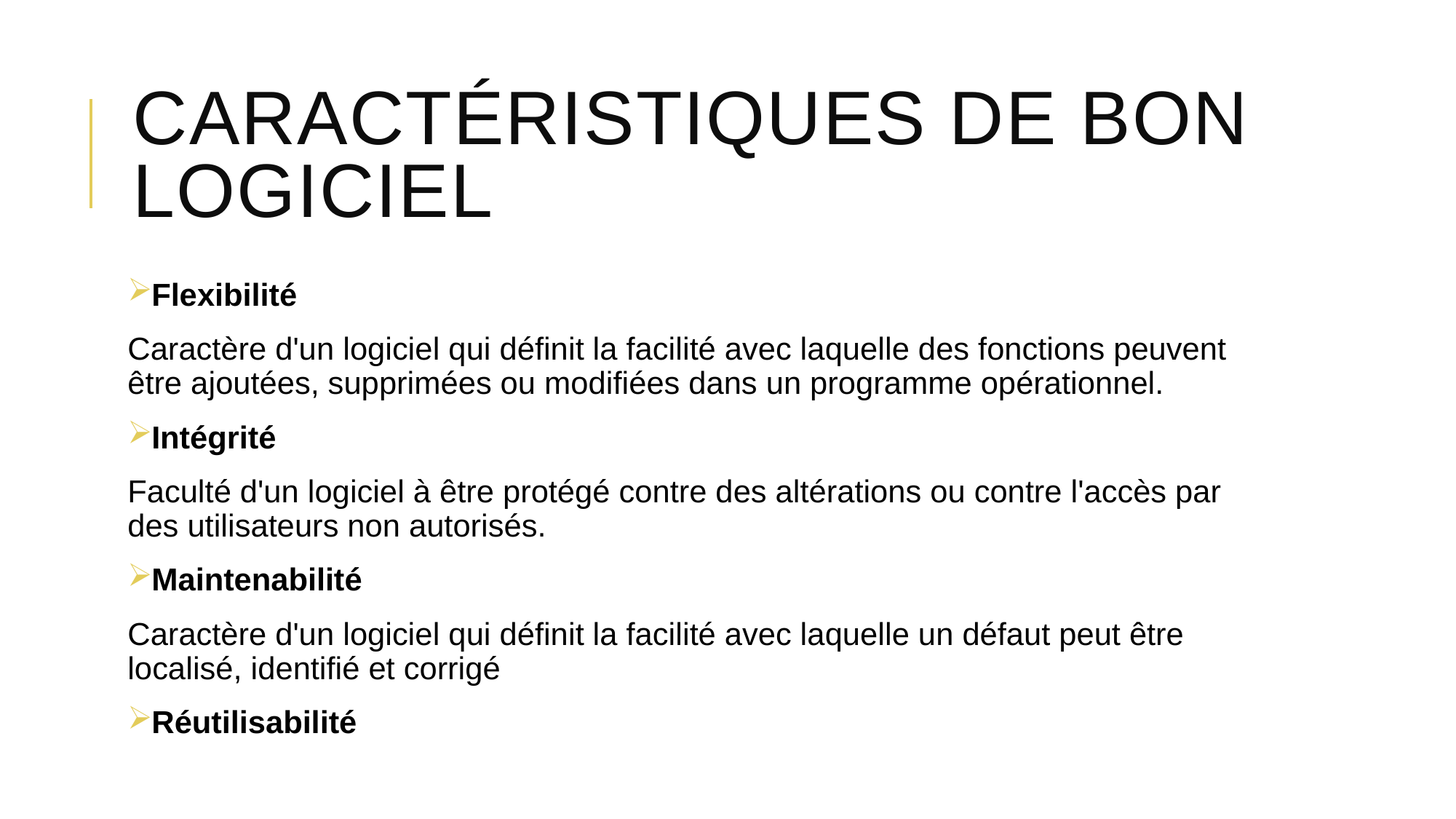

# Caractéristiques de bon logiciel
Flexibilité
Caractère d'un logiciel qui définit la facilité avec laquelle des fonctions peuvent être ajoutées, supprimées ou modifiées dans un programme opérationnel.
Intégrité
Faculté d'un logiciel à être protégé contre des altérations ou contre l'accès par des utilisateurs non autorisés.
Maintenabilité
Caractère d'un logiciel qui définit la facilité avec laquelle un défaut peut être localisé, identifié et corrigé
Réutilisabilité